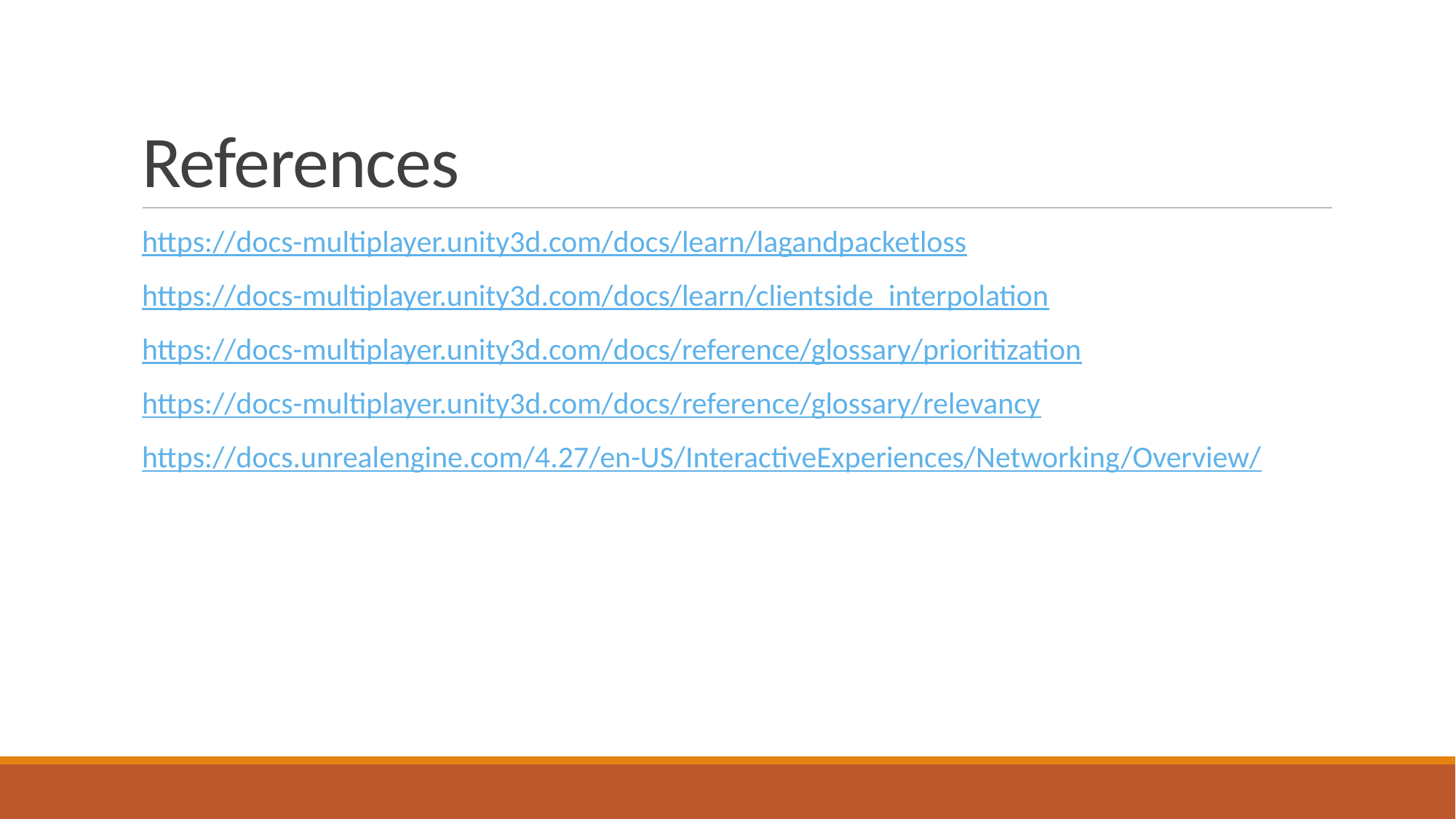

# References
https://docs-multiplayer.unity3d.com/docs/learn/lagandpacketloss
https://docs-multiplayer.unity3d.com/docs/learn/clientside_interpolation
https://docs-multiplayer.unity3d.com/docs/reference/glossary/prioritization
https://docs-multiplayer.unity3d.com/docs/reference/glossary/relevancy
https://docs.unrealengine.com/4.27/en-US/InteractiveExperiences/Networking/Overview/